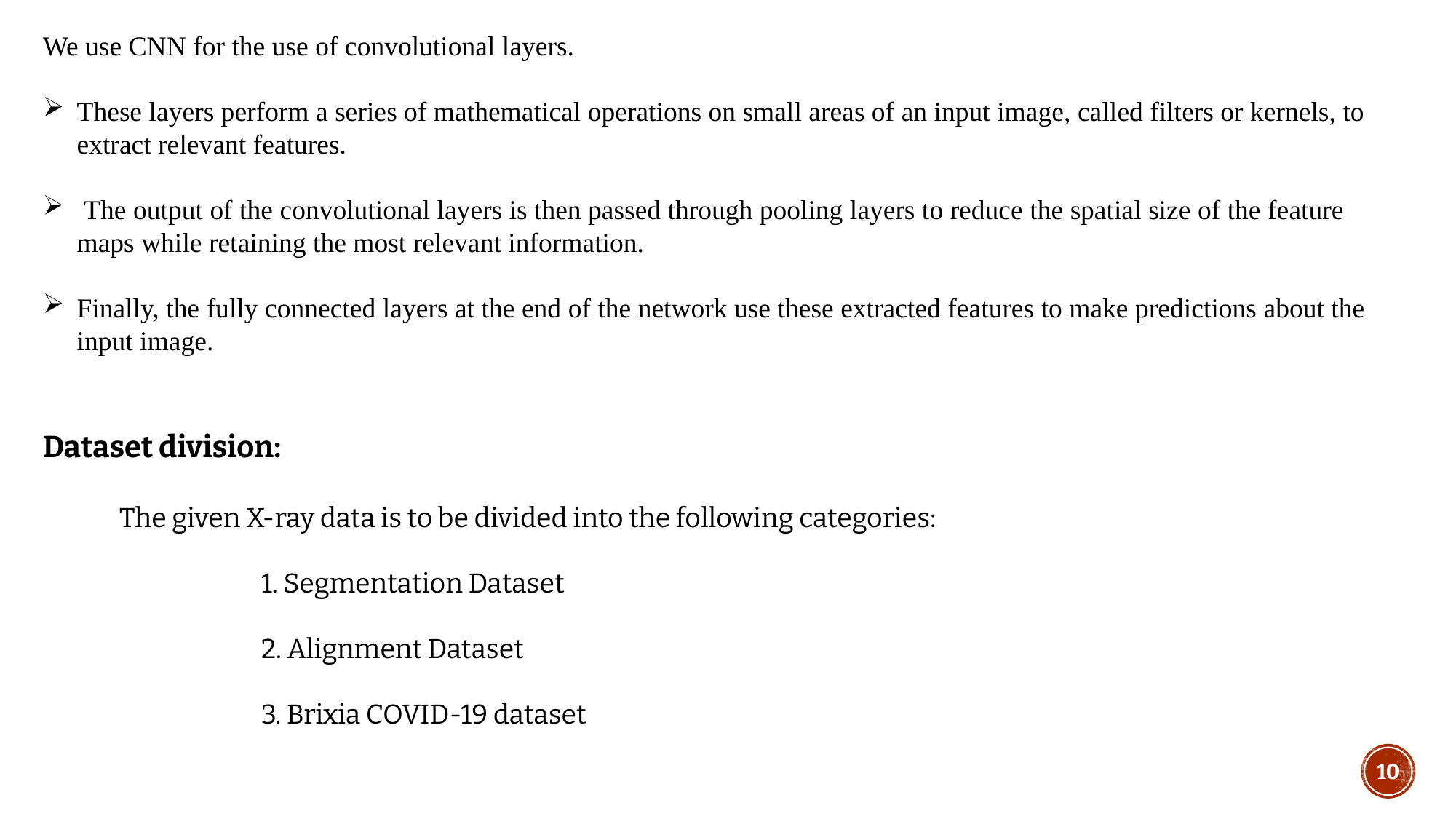

We use CNN for the use of convolutional layers.

These layers perform a series of mathematical operations on small areas of an input image, called filters or kernels, to extract relevant features.

 The output of the convolutional layers is then passed through pooling layers to reduce the spatial size of the feature maps while retaining the most relevant information.

Finally, the fully connected layers at the end of the network use these extracted features to make predictions about the input image.
Dataset division:

              The given X-ray data is to be divided into the following categories:

		1. Segmentation Dataset

		2. Alignment Dataset

		3. Brixia COVID-19 dataset
10